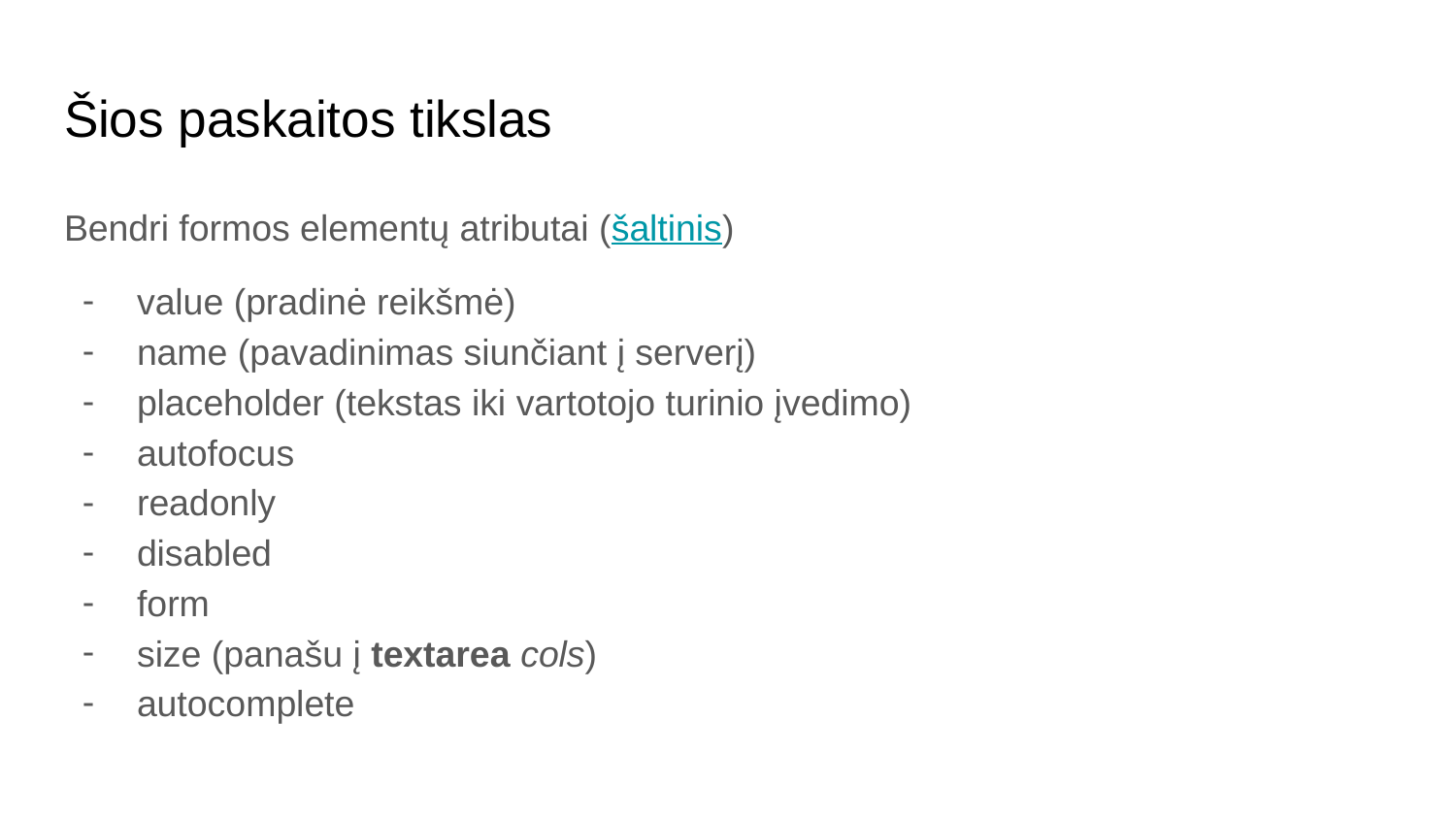

# Šios paskaitos tikslas
Bendri formos elementų atributai (šaltinis)
value (pradinė reikšmė)
name (pavadinimas siunčiant į serverį)
placeholder (tekstas iki vartotojo turinio įvedimo)
autofocus
readonly
disabled
form
size (panašu į textarea cols)
autocomplete